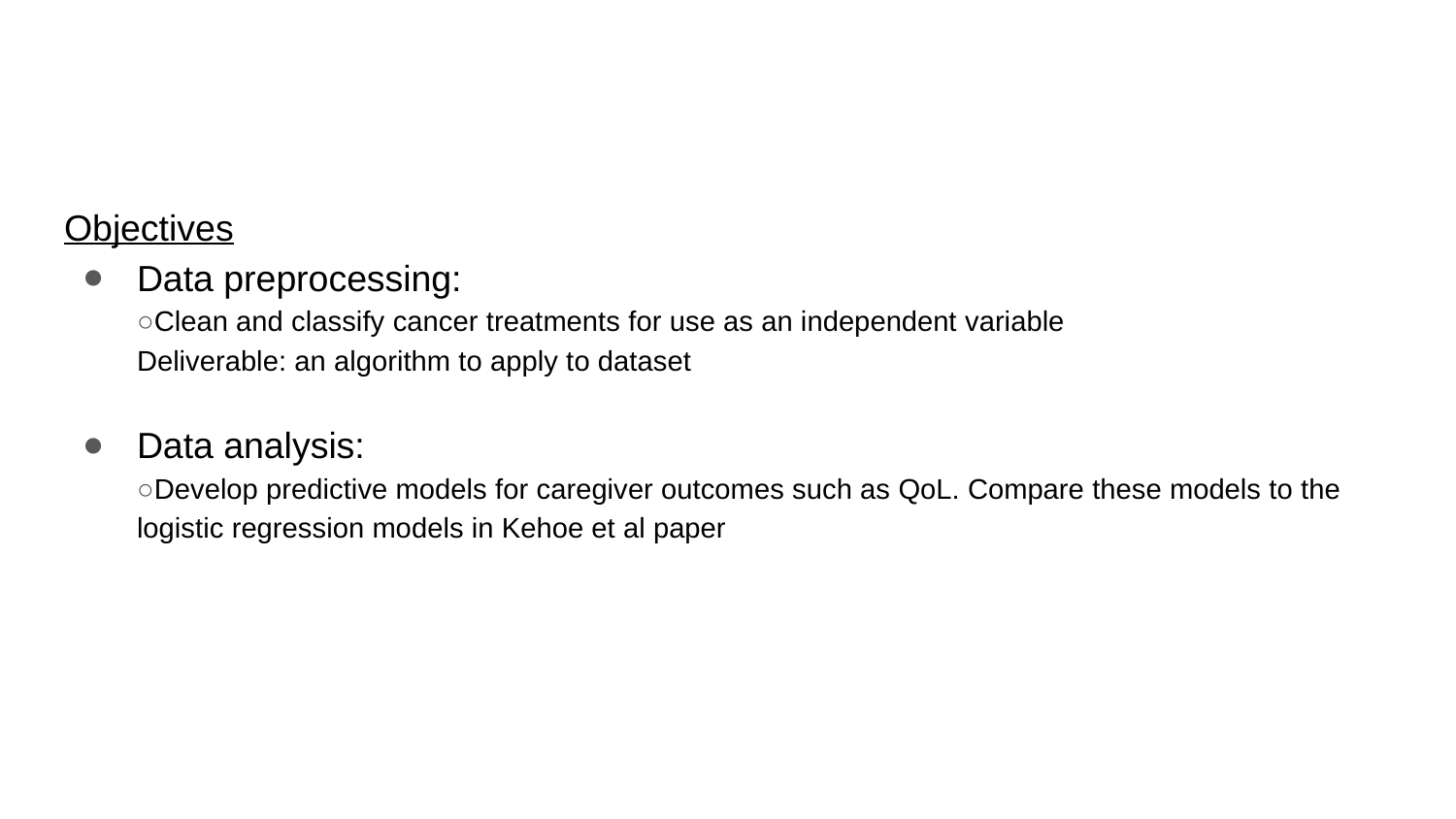

Objectives
Data preprocessing:
○Clean and classify cancer treatments for use as an independent variable
Deliverable: an algorithm to apply to dataset

Data analysis:
○Develop predictive models for caregiver outcomes such as QoL. Compare these models to the logistic regression models in Kehoe et al paper